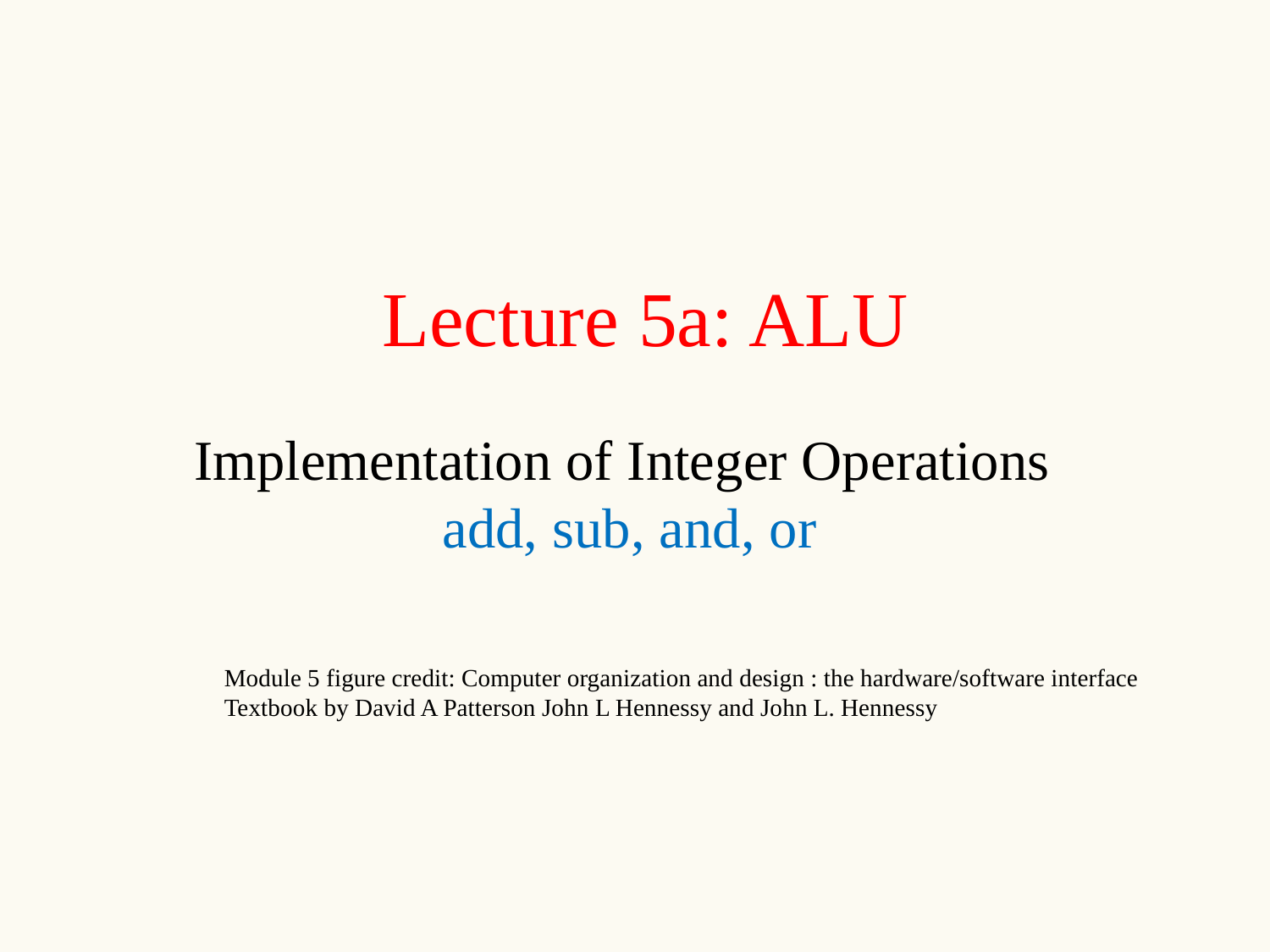

# Lecture 5a: ALU
Implementation of Integer Operations  add, sub, and, or
Module 5 figure credit: Computer organization and design : the hardware/software interface
Textbook by David A Patterson John L Hennessy and John L. Hennessy